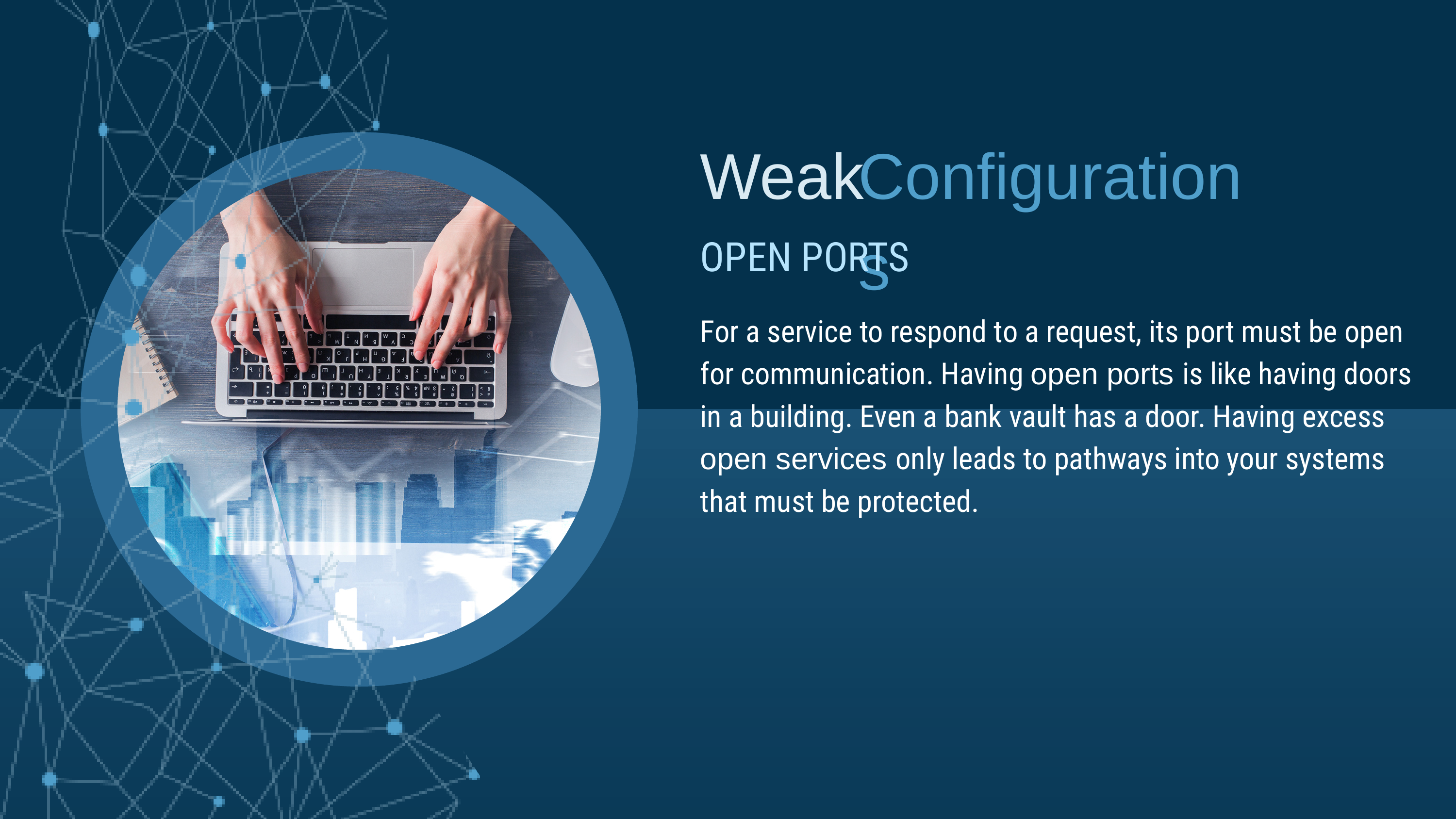

Weak
Configurations

OPEN PORTS
For a service to respond to a request, its port must be open for communication. Having open ports is like having doors in a building. Even a bank vault has a door. Having excess open services only leads to pathways into your systems that must be protected.